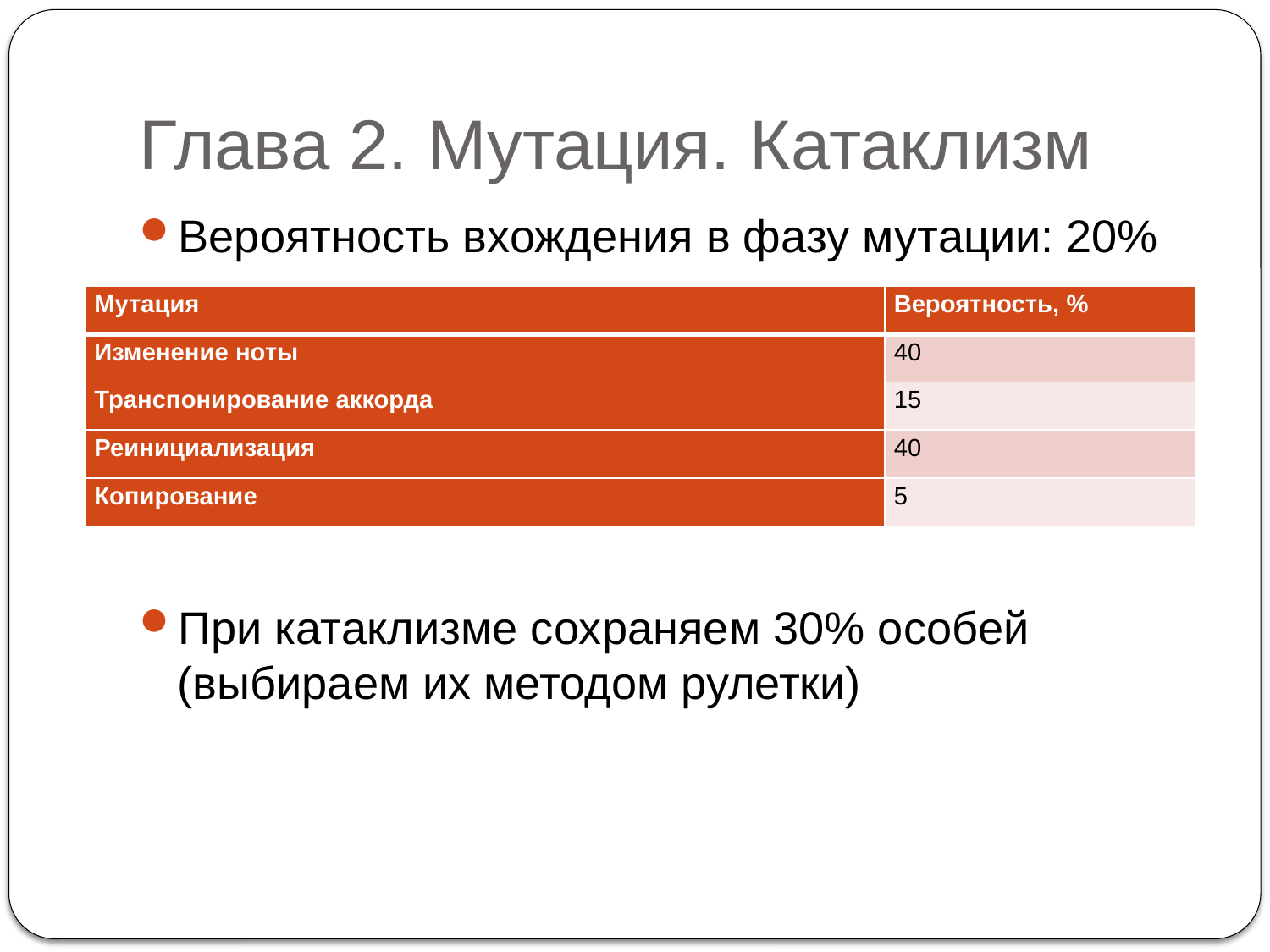

# Глава 2. Мутация. Катаклизм
Вероятность вхождения в фазу мутации: 20%

При катаклизме сохраняем 30% особей (выбираем их методом рулетки)
| Мутация | Вероятность, % |
| --- | --- |
| Изменение ноты | 40 |
| Транспонирование аккорда | 15 |
| Реинициализация | 40 |
| Копирование | 5 |